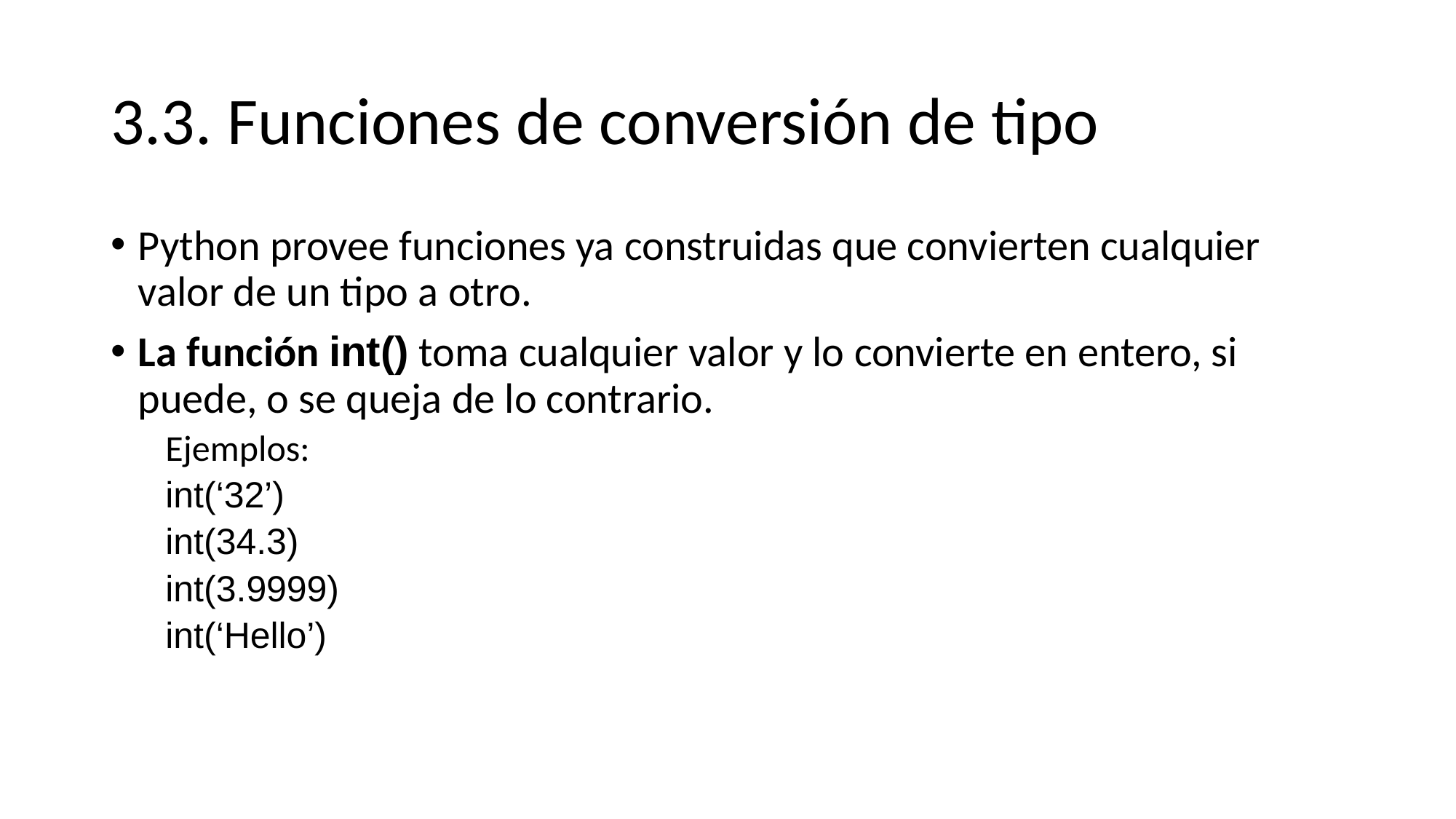

# 3.3. Funciones de conversión de tipo
Python provee funciones ya construidas que convierten cualquier valor de un tipo a otro.
La función int() toma cualquier valor y lo convierte en entero, si puede, o se queja de lo contrario.
Ejemplos:
int(‘32’)
int(34.3)
int(3.9999)
int(‘Hello’)